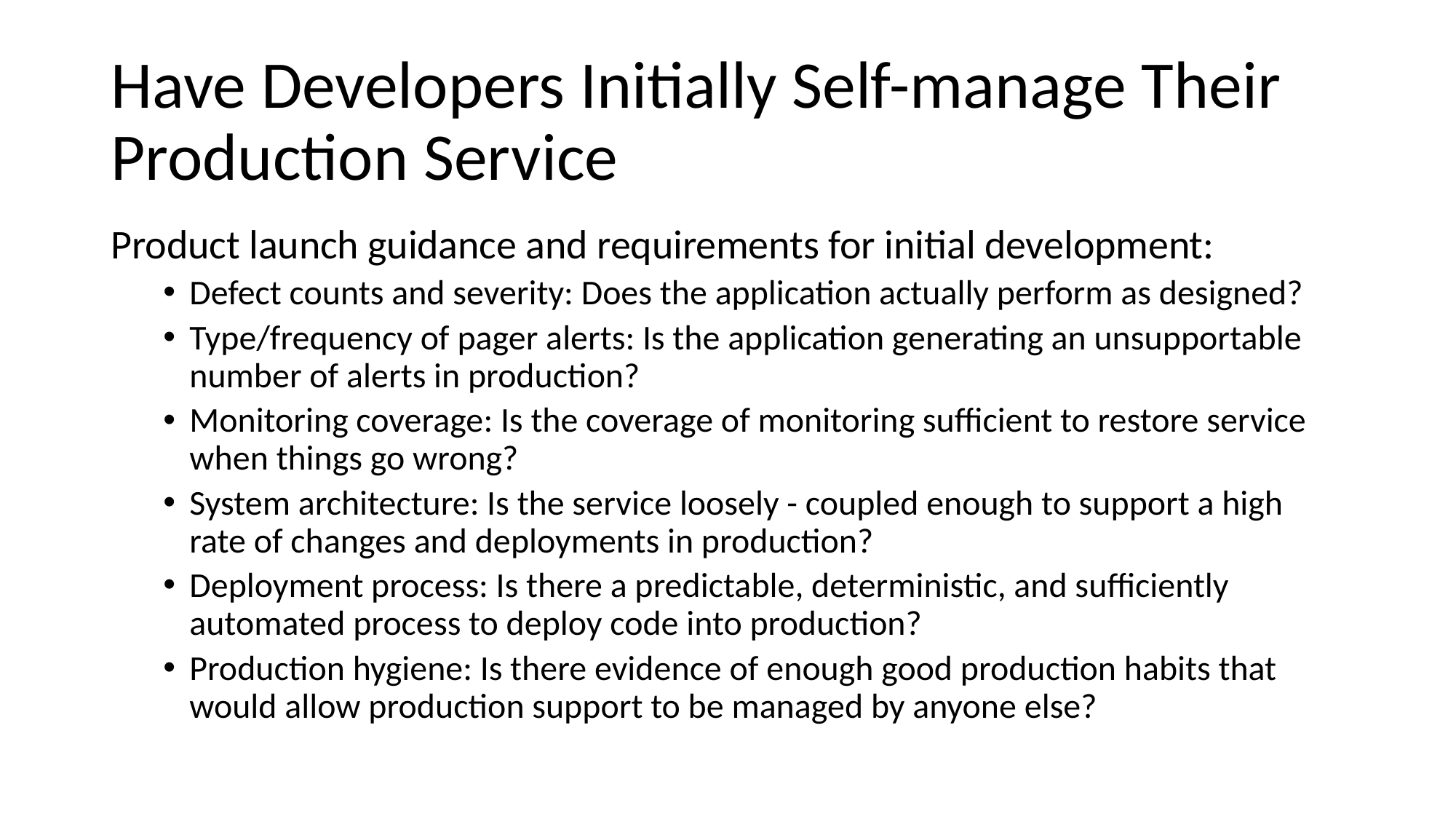

# Have Developers Initially Self-manage Their Production Service
Product launch guidance and requirements for initial development:
Defect counts and severity: Does the application actually perform as designed?
Type/frequency of pager alerts: Is the application generating an unsupportable number of alerts in production?
Monitoring coverage: Is the coverage of monitoring sufficient to restore service when things go wrong?
System architecture: Is the service loosely - coupled enough to support a high rate of changes and deployments in production?
Deployment process: Is there a predictable, deterministic, and sufficiently automated process to deploy code into production?
Production hygiene: Is there evidence of enough good production habits that would allow production support to be managed by anyone else?